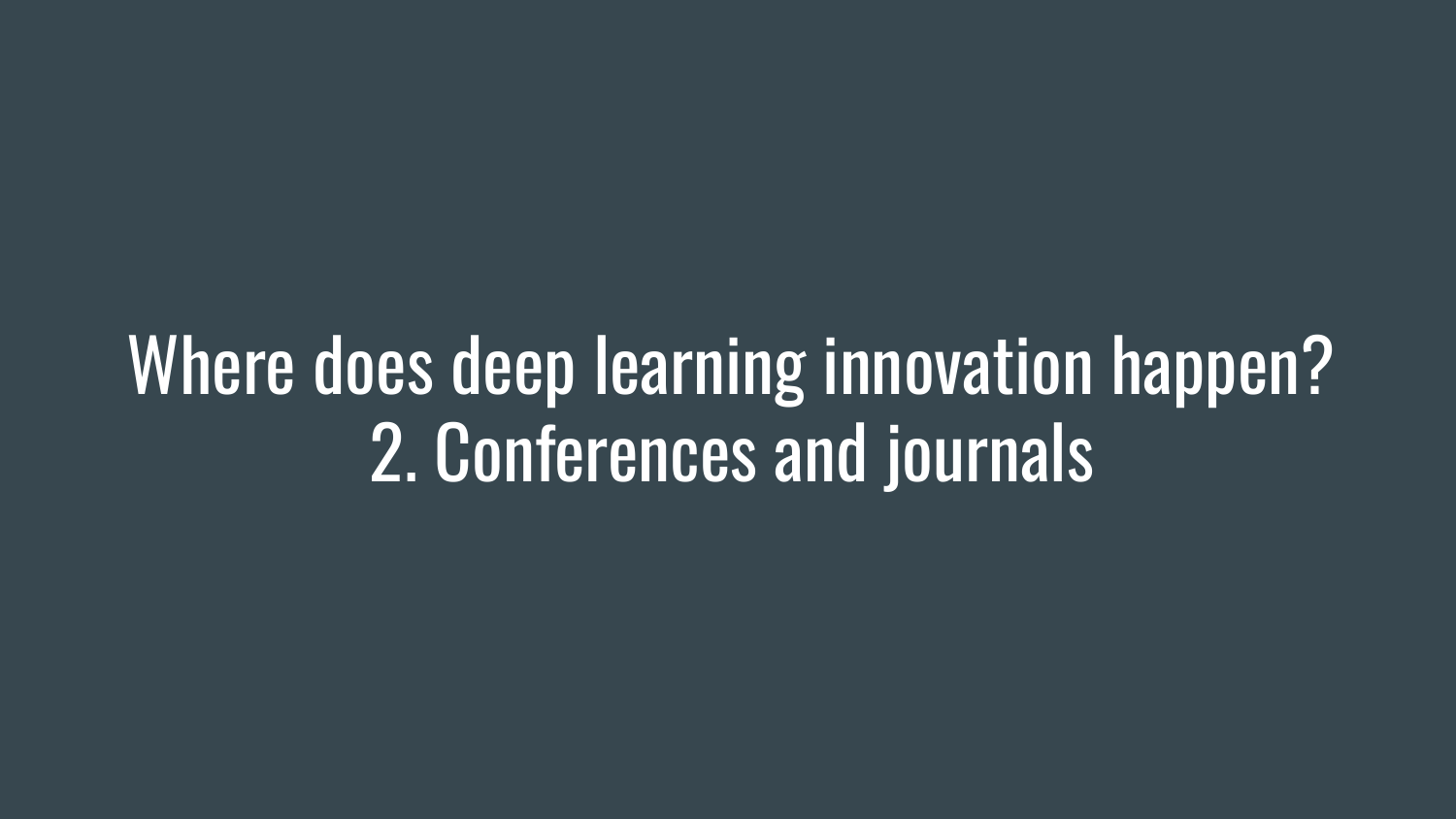

# Where does deep learning innovation happen?
2. Conferences and journals